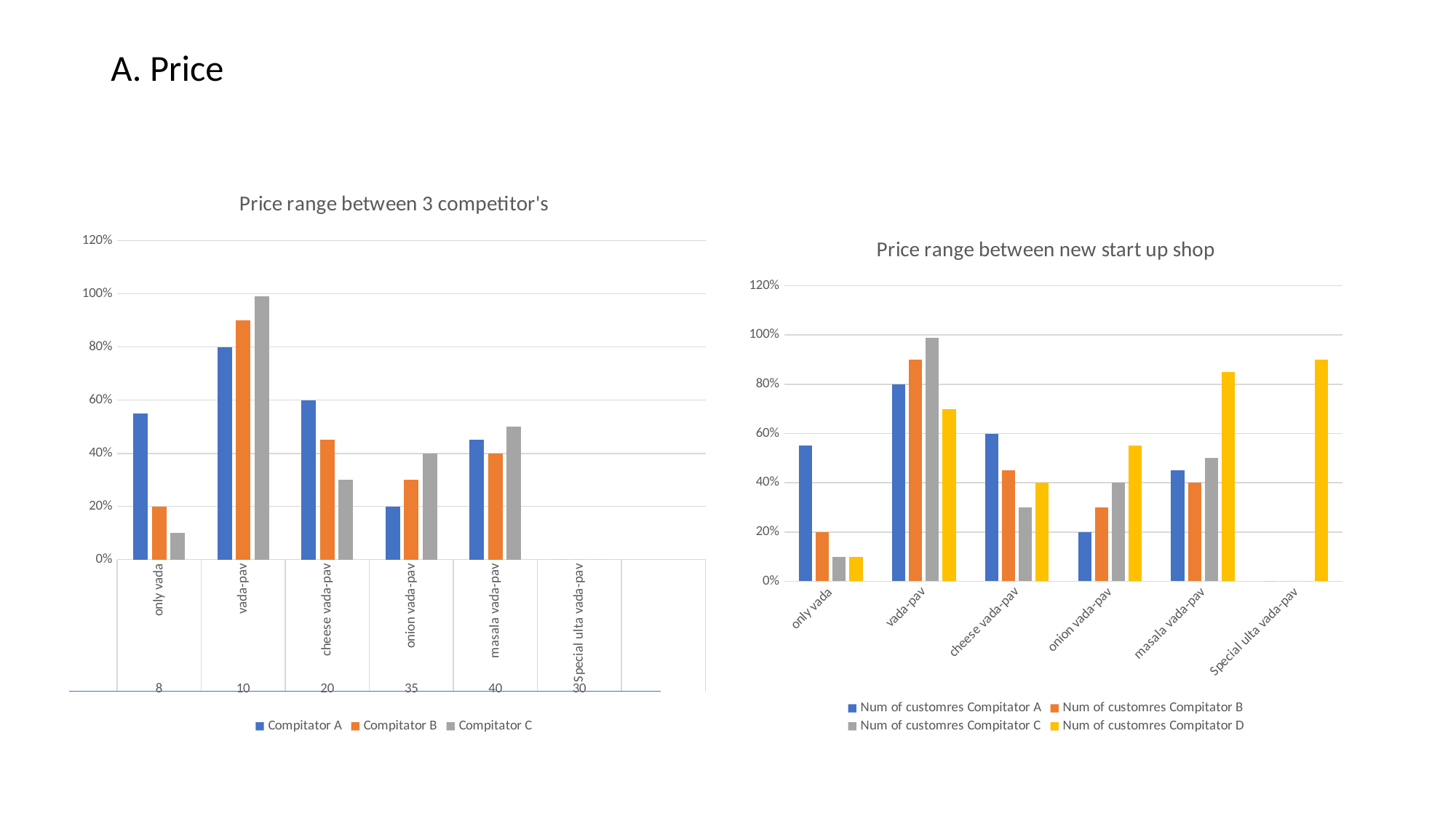

# A. Price

### Chart: Price range between 3 competitor's

| Category | Compitator A | Compitator B | Compitator C |
|---|---|---|---|
| only vada | 0.55 | 0.2 | 0.1 |
| vada-pav | 0.8 | 0.9 | 0.99 |
| cheese vada-pav | 0.6 | 0.45 | 0.3 |
| onion vada-pav | 0.2 | 0.3 | 0.4 |
| masala vada-pav | 0.45 | 0.4 | 0.5 |
| Special ulta vada-pav | 0.0 | 0.0 | 0.0 |

### Chart: Price range between new start up shop

| Category | Num of customres | Num of customres | Num of customres | Num of customres |
|---|---|---|---|---|
| only vada | 0.55 | 0.2 | 0.1 | 0.1 |
| vada-pav | 0.8 | 0.9 | 0.99 | 0.7 |
| cheese vada-pav | 0.6 | 0.45 | 0.3 | 0.4 |
| onion vada-pav | 0.2 | 0.3 | 0.4 | 0.55 |
| masala vada-pav | 0.45 | 0.4 | 0.5 | 0.85 |
| Special ulta vada-pav | 0.0 | 0.0 | 0.0 | 0.9 |